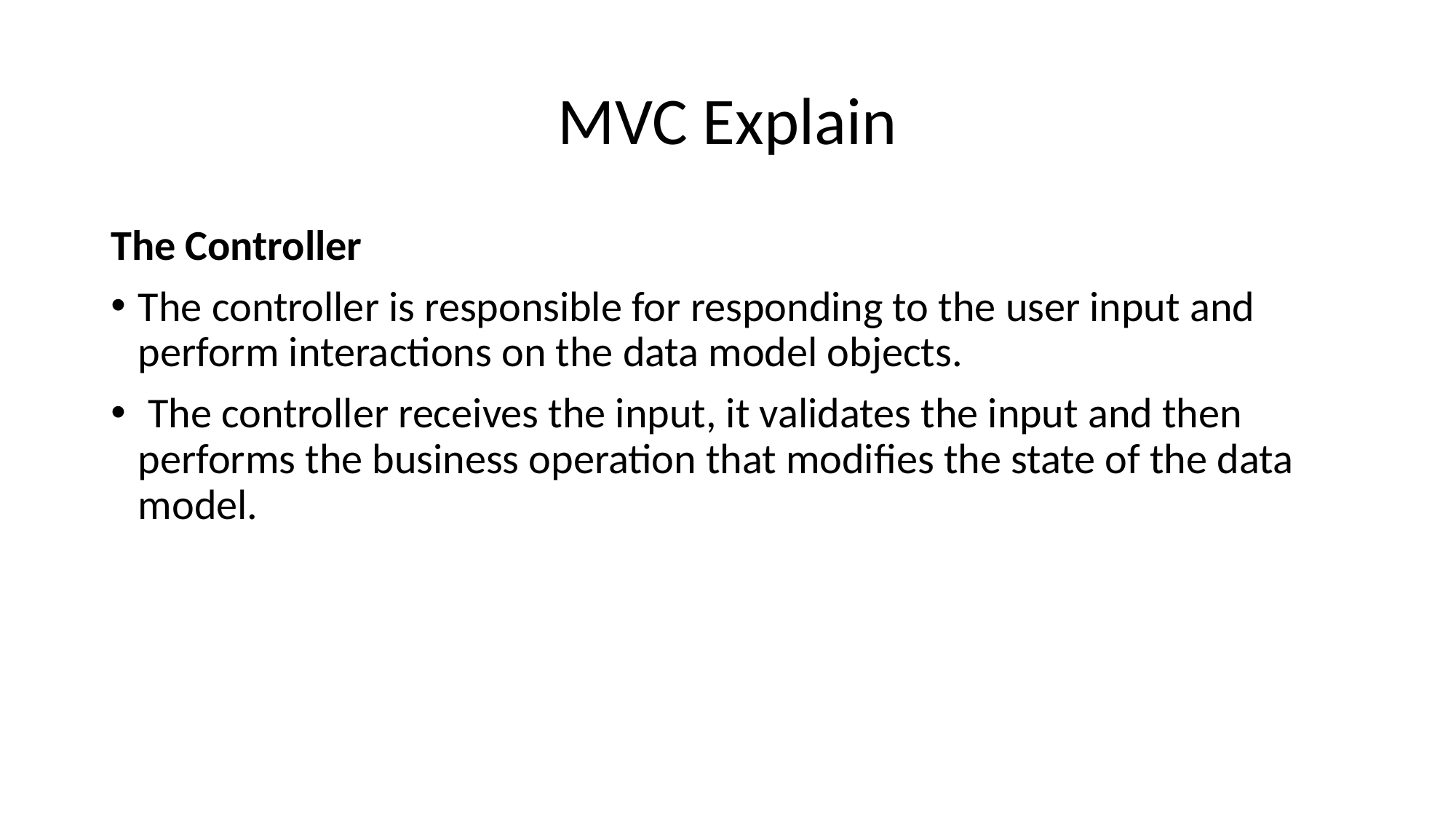

# MVC Explain
The Controller
The controller is responsible for responding to the user input and perform interactions on the data model objects.
 The controller receives the input, it validates the input and then performs the business operation that modifies the state of the data model.